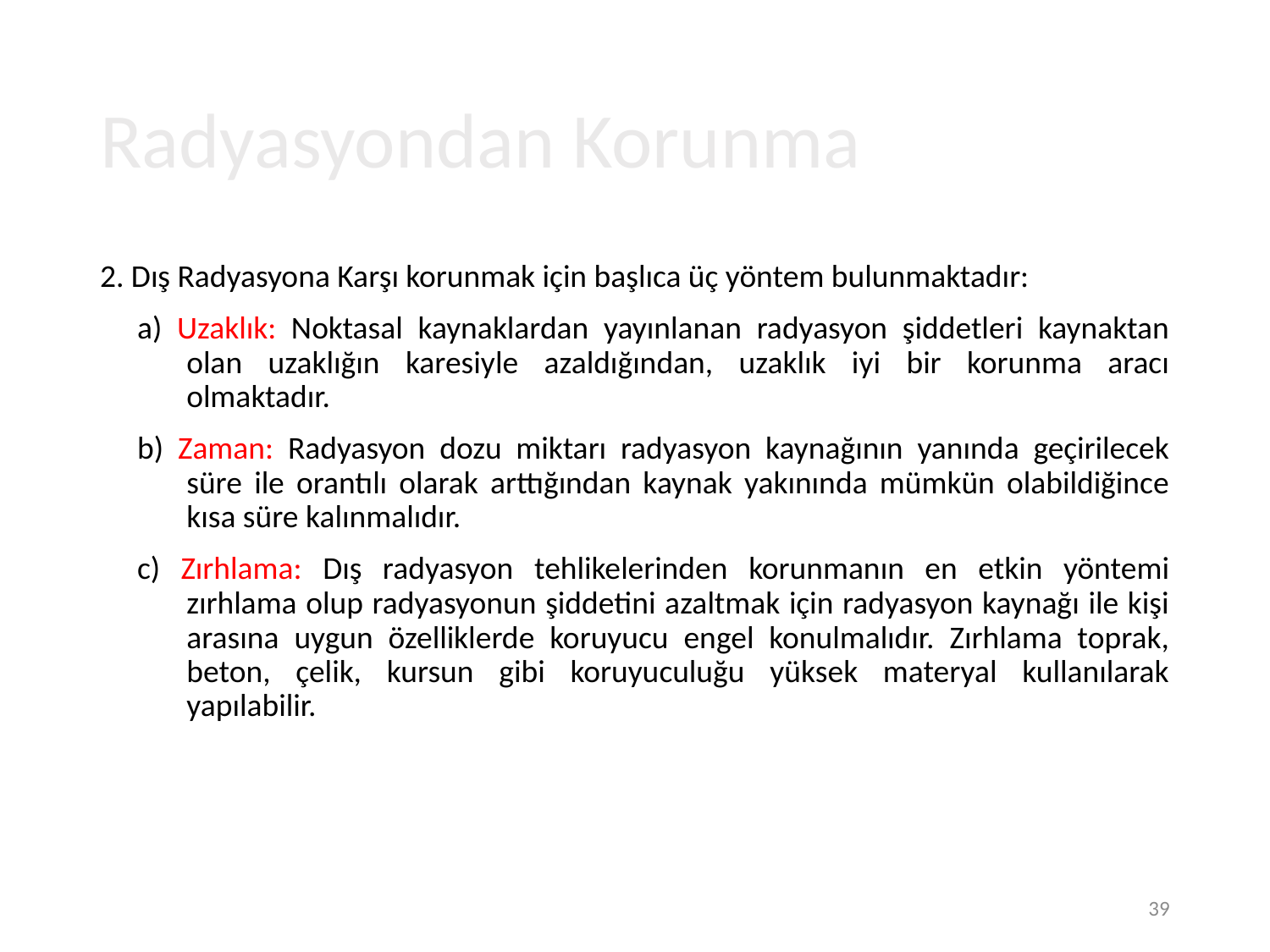

39
# Radyasyondan Korunma
2. Dış Radyasyona Karşı korunmak için başlıca üç yöntem bulunmaktadır:
a) Uzaklık: Noktasal kaynaklardan yayınlanan radyasyon şiddetleri kaynaktan olan uzaklığın karesiyle azaldığından, uzaklık iyi bir korunma aracı olmaktadır.
b) Zaman: Radyasyon dozu miktarı radyasyon kaynağının yanında geçirilecek süre ile orantılı olarak arttığından kaynak yakınında mümkün olabildiğince kısa süre kalınmalıdır.
c) Zırhlama: Dış radyasyon tehlikelerinden korunmanın en etkin yöntemi zırhlama olup radyasyonun şiddetini azaltmak için radyasyon kaynağı ile kişi arasına uygun özelliklerde koruyucu engel konulmalıdır. Zırhlama toprak, beton, çelik, kursun gibi koruyuculuğu yüksek materyal kullanılarak yapılabilir.